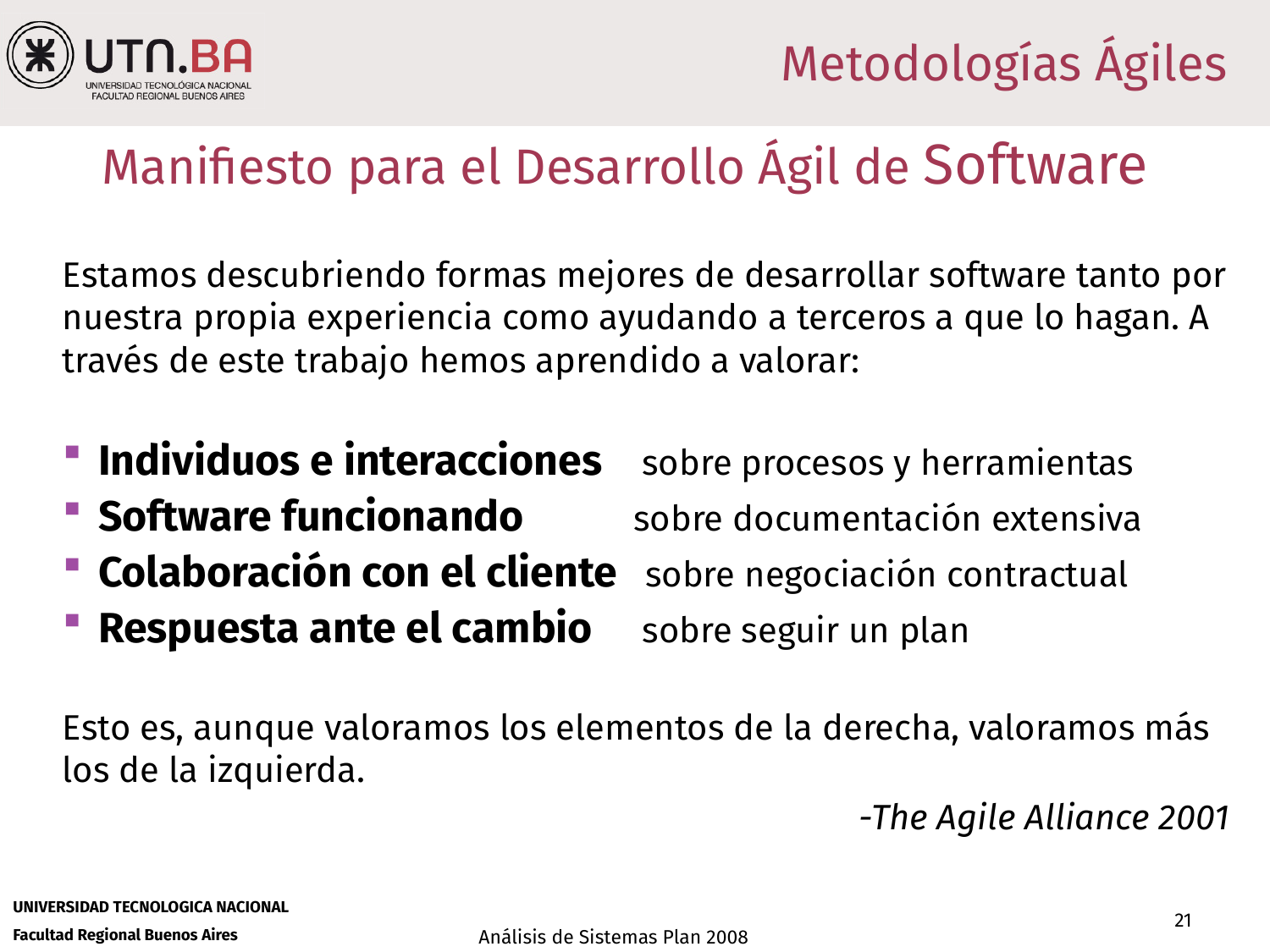

Metodologías Ágiles
# Manifiesto para el Desarrollo Ágil de Software
Estamos descubriendo formas mejores de desarrollar software tanto por nuestra propia experiencia como ayudando a terceros a que lo hagan. A través de este trabajo hemos aprendido a valorar:

Individuos e interacciones    sobre procesos y herramientas
Software funcionando           sobre documentación extensiva
Colaboración con el cliente   sobre negociación contractual
Respuesta ante el cambio     sobre seguir un plan

Esto es, aunque valoramos los elementos de la derecha, valoramos más los de la izquierda.
-The Agile Alliance 2001

21